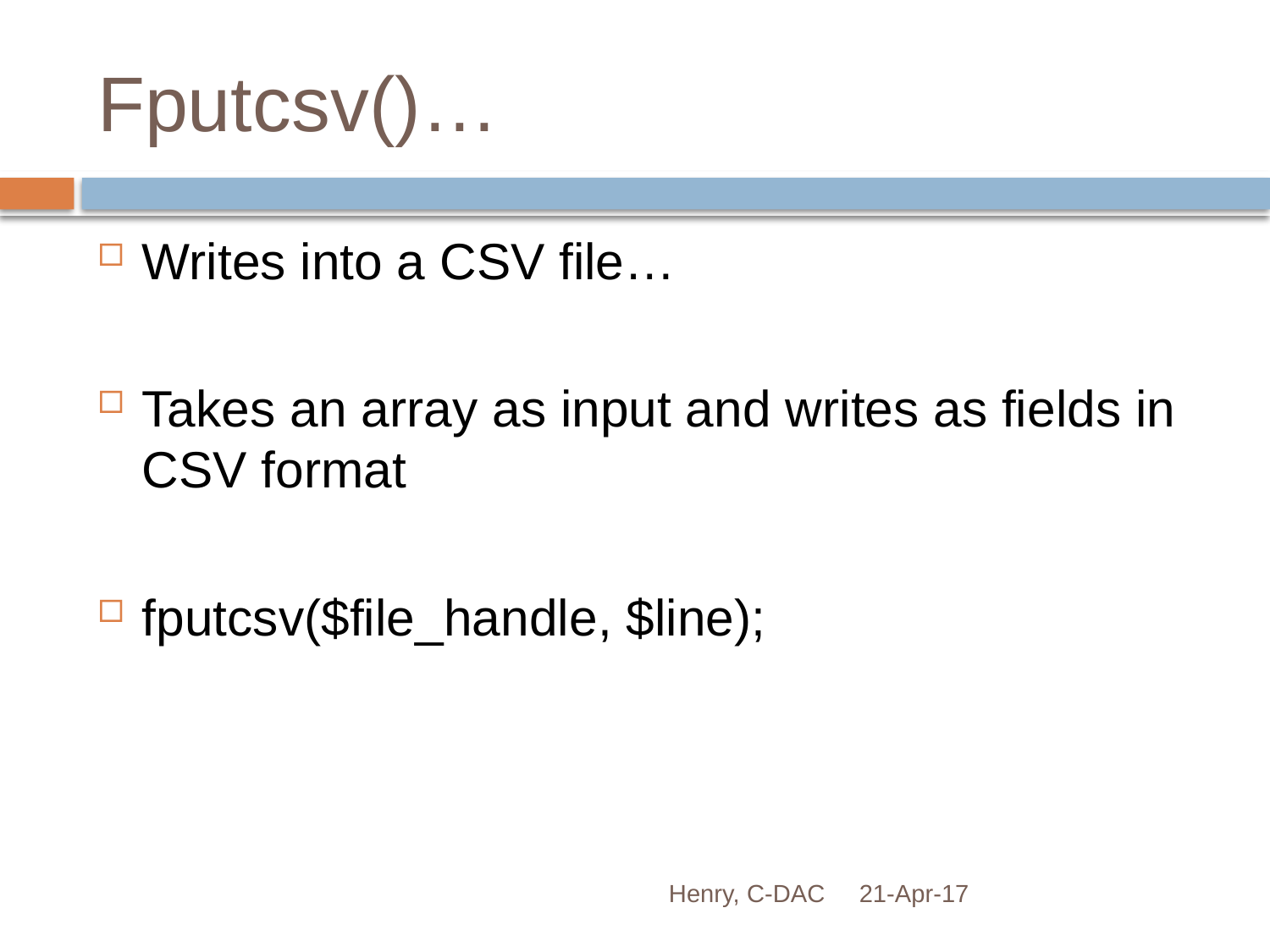

# Fputcsv()…
Writes into a CSV file…

Takes an array as input and writes as fields in CSV format

fputcsv($file_handle, $line);
Henry, C-DAC
21-Apr-17